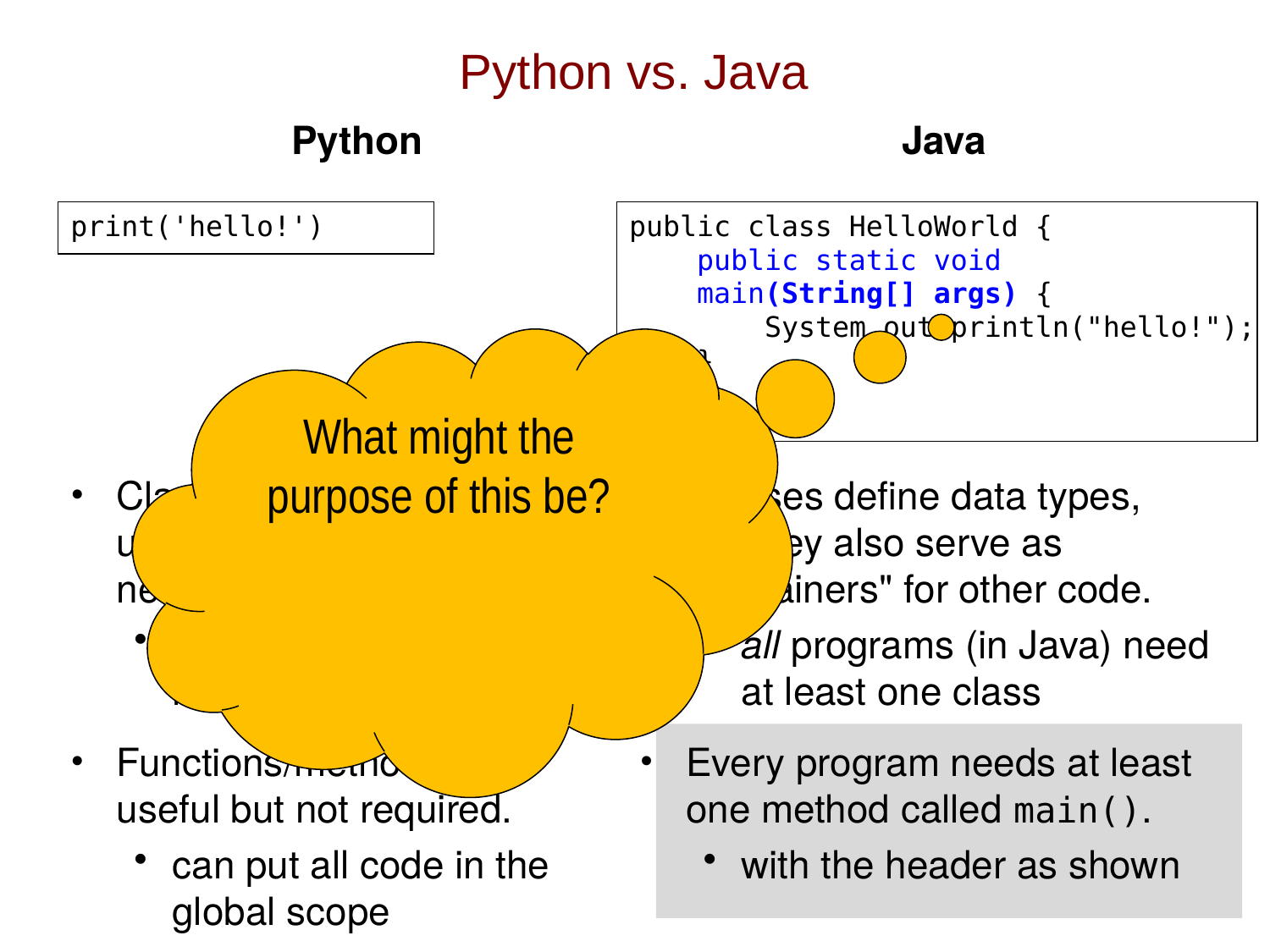

# Python vs. Java
Python

Classes are only
used to define
new data types.
not all programs
need a class
Functions/methods are
useful but not required.
can put all code in the global scope
Java

Classes define data types,
but they also serve as "containers" for other code.
all programs (in Java) need
at least one class
Every program needs at least
one method called main().
with the header as shown
print('hello!')
public class HelloWorld {
    public static void
    main(String[] args) {
        System.out.println("hello!");
    }
}
What might the purpose of this be?